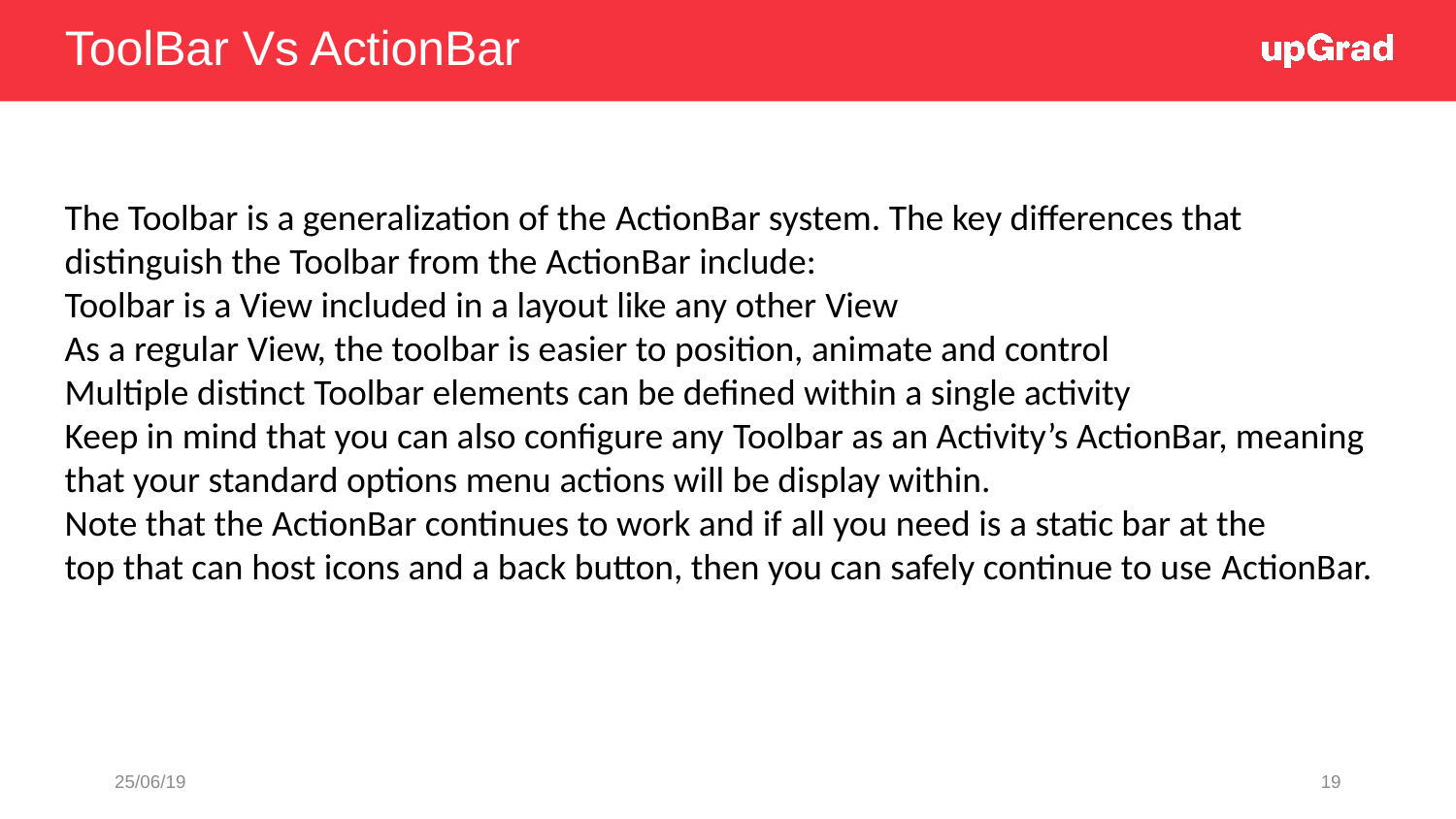

# ToolBar Vs ActionBar
The Toolbar is a generalization of the ActionBar system. The key differences that distinguish the Toolbar from the ActionBar include:
Toolbar is a View included in a layout like any other View
As a regular View, the toolbar is easier to position, animate and control
Multiple distinct Toolbar elements can be defined within a single activity
Keep in mind that you can also configure any Toolbar as an Activity’s ActionBar, meaning that your standard options menu actions will be display within.
Note that the ActionBar continues to work and if all you need is a static bar at the top that can host icons and a back button, then you can safely continue to use ActionBar.
25/06/19
19